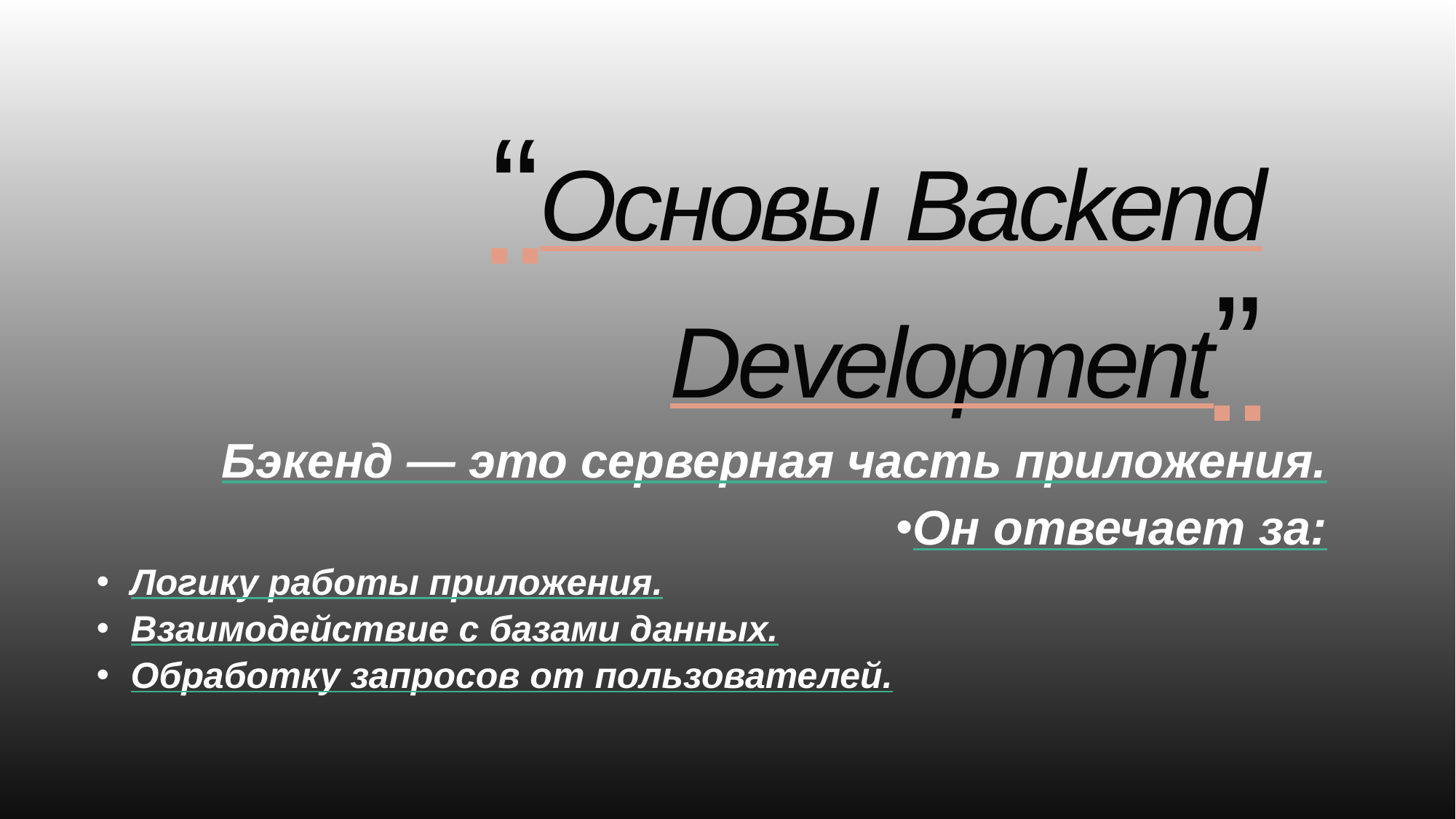

# “Основы Backend Development”
Бэкенд — это серверная часть приложения.
Он отвечает за:
Логику работы приложения.
Взаимодействие с базами данных.
Обработку запросов от пользователей.